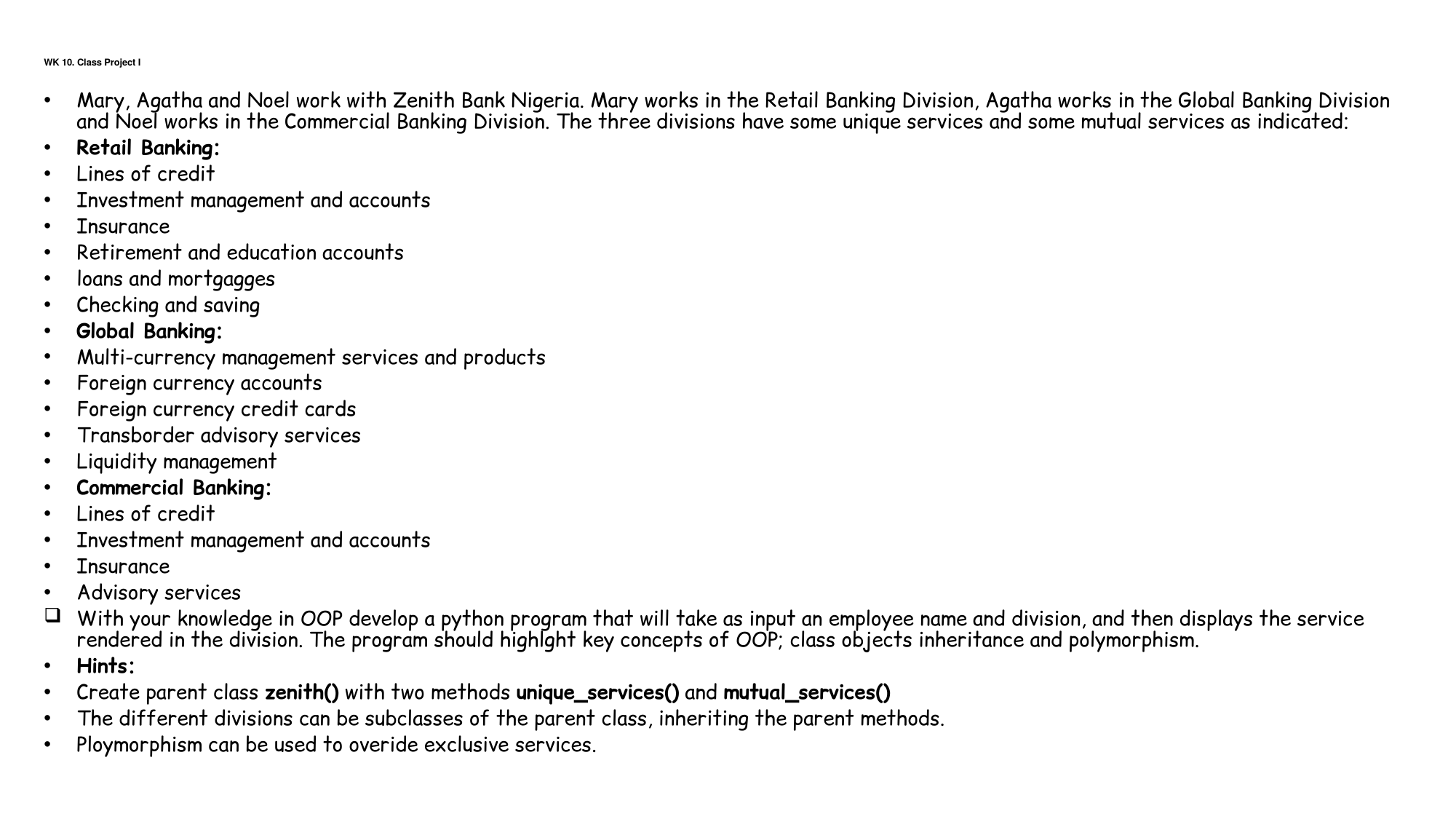

# WK 10. Class Project I
Mary, Agatha and Noel work with Zenith Bank Nigeria. Mary works in the Retail Banking Division, Agatha works in the Global Banking Division and Noel works in the Commercial Banking Division. The three divisions have some unique services and some mutual services as indicated:
Retail Banking:
Lines of credit
Investment management and accounts
Insurance
Retirement and education accounts
loans and mortgagges
Checking and saving
Global Banking:
Multi-currency management services and products
Foreign currency accounts
Foreign currency credit cards
Transborder advisory services
Liquidity management
Commercial Banking:
Lines of credit
Investment management and accounts
Insurance
Advisory services
With your knowledge in OOP develop a python program that will take as input an employee name and division, and then displays the service rendered in the division. The program should highlght key concepts of OOP; class objects inheritance and polymorphism.
Hints:
Create parent class zenith() with two methods unique_services() and mutual_services()
The different divisions can be subclasses of the parent class, inheriting the parent methods.
Ploymorphism can be used to overide exclusive services.